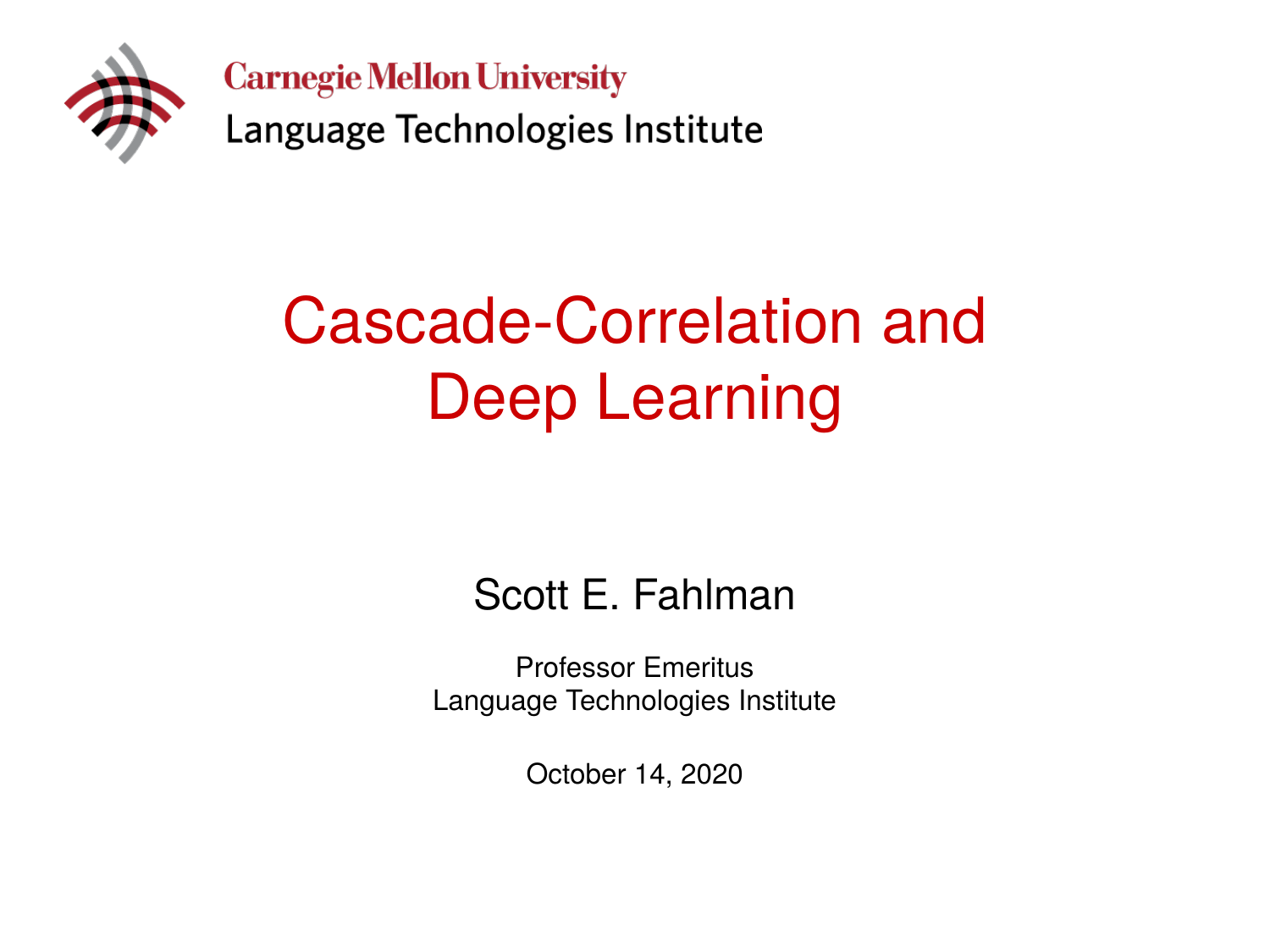

# Cascade-Correlation and Deep Learning
Scott E. Fahlman
Professor Emeritus
Language Technologies Institute
October 14, 2020